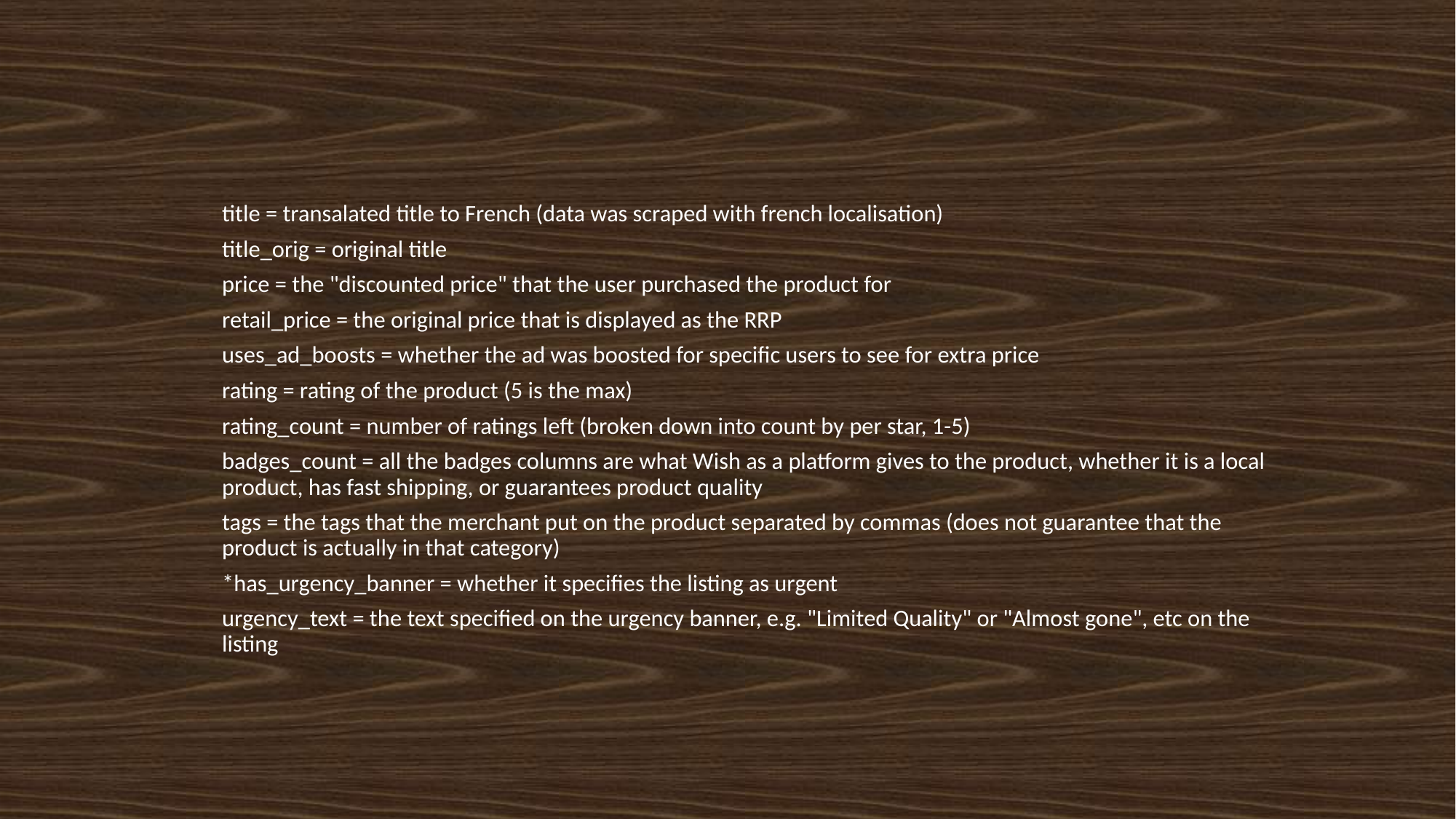

title = transalated title to French (data was scraped with french localisation)
title_orig = original title
price = the "discounted price" that the user purchased the product for
retail_price = the original price that is displayed as the RRP
uses_ad_boosts = whether the ad was boosted for specific users to see for extra price
rating = rating of the product (5 is the max)
rating_count = number of ratings left (broken down into count by per star, 1-5)
badges_count = all the badges columns are what Wish as a platform gives to the product, whether it is a local product, has fast shipping, or guarantees product quality
tags = the tags that the merchant put on the product separated by commas (does not guarantee that the product is actually in that category)
*has_urgency_banner = whether it specifies the listing as urgent
urgency_text = the text specified on the urgency banner, e.g. "Limited Quality" or "Almost gone", etc on the listing